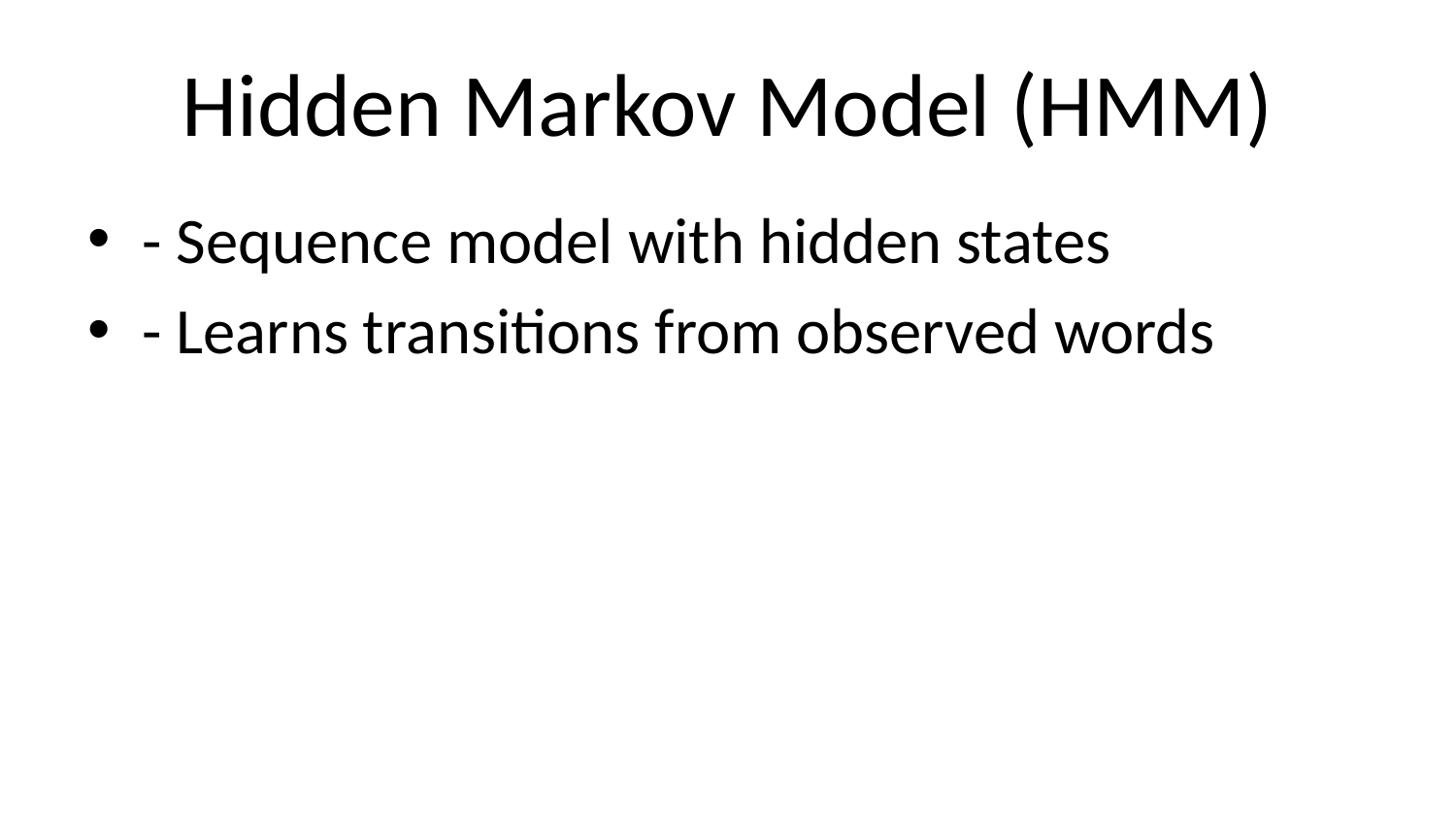

# Hidden Markov Model (HMM)
- Sequence model with hidden states
- Learns transitions from observed words